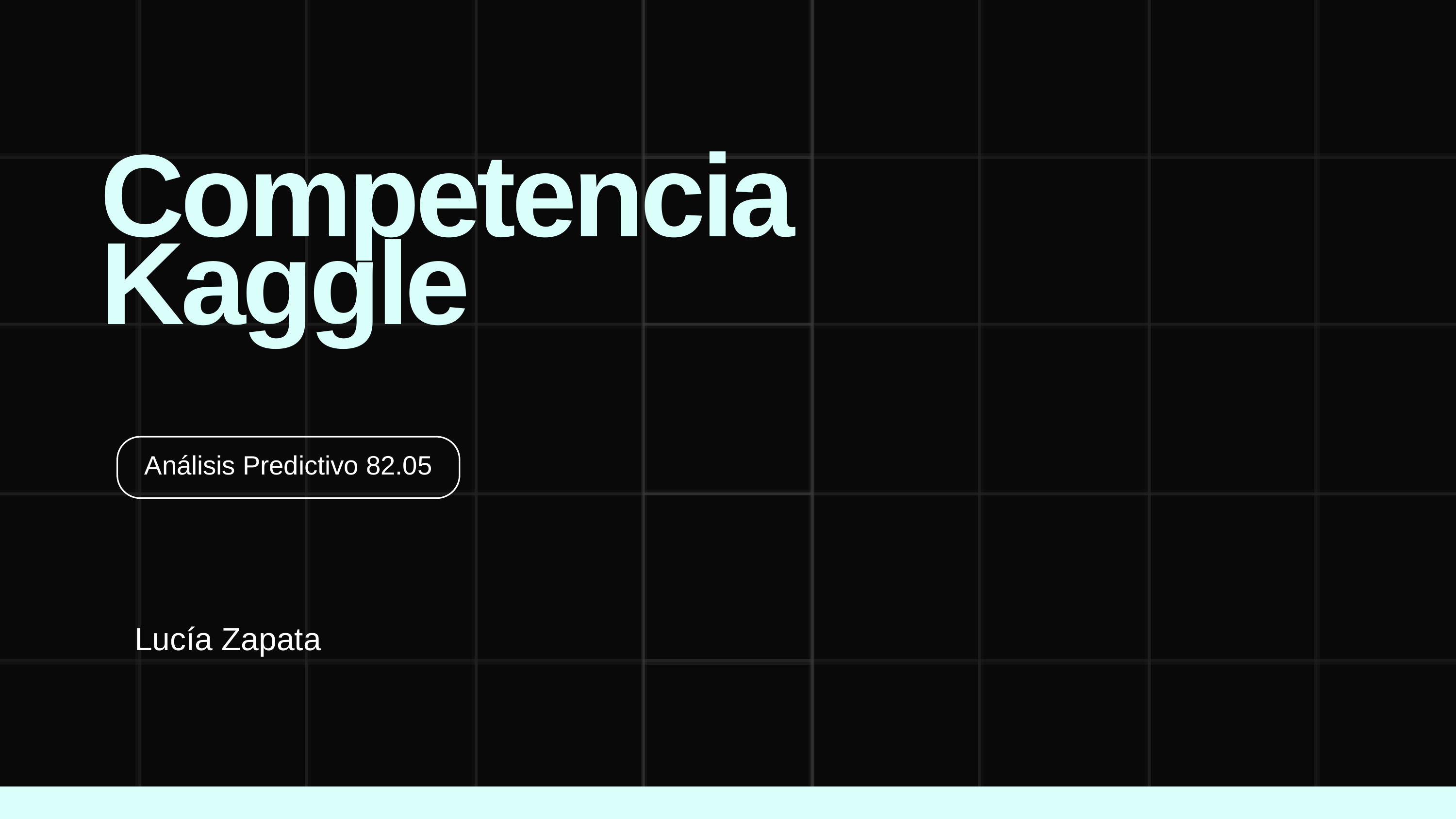

Competencia
Kaggle

Análisis Predictivo 82.05
Lucía Zapata